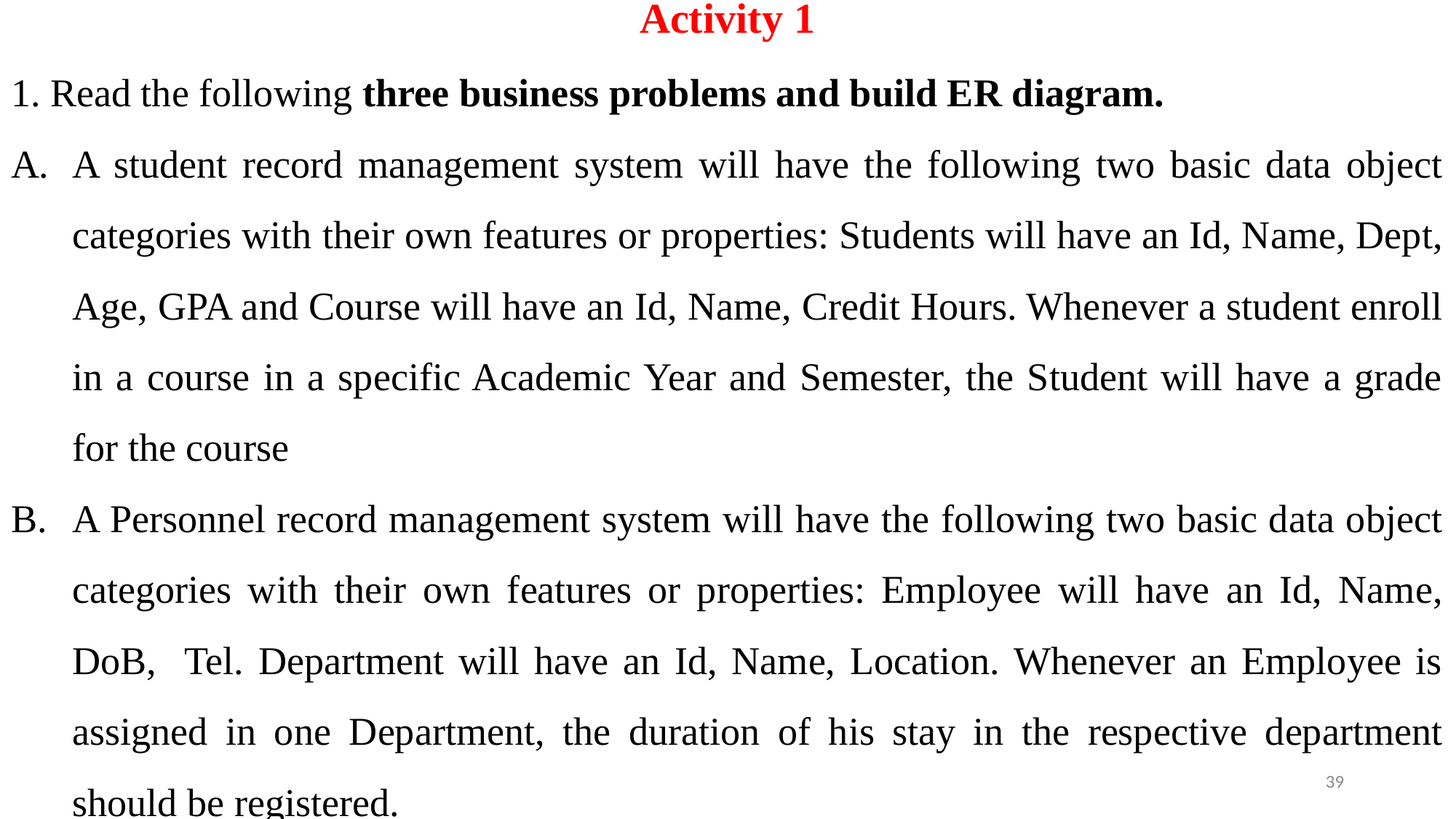

# Activity 1
1. Read the following three business problems and build ER diagram.
A student record management system will have the following two basic data object categories with their own features or properties: Students will have an Id, Name, Dept, Age, GPA and Course will have an Id, Name, Credit Hours. Whenever a student enroll in a course in a specific Academic Year and Semester, the Student will have a grade for the course
A Personnel record management system will have the following two basic data object categories with their own features or properties: Employee will have an Id, Name, DoB,  Tel. Department will have an Id, Name, Location. Whenever an Employee is assigned in one Department, the duration of his stay in the respective department should be registered.

39